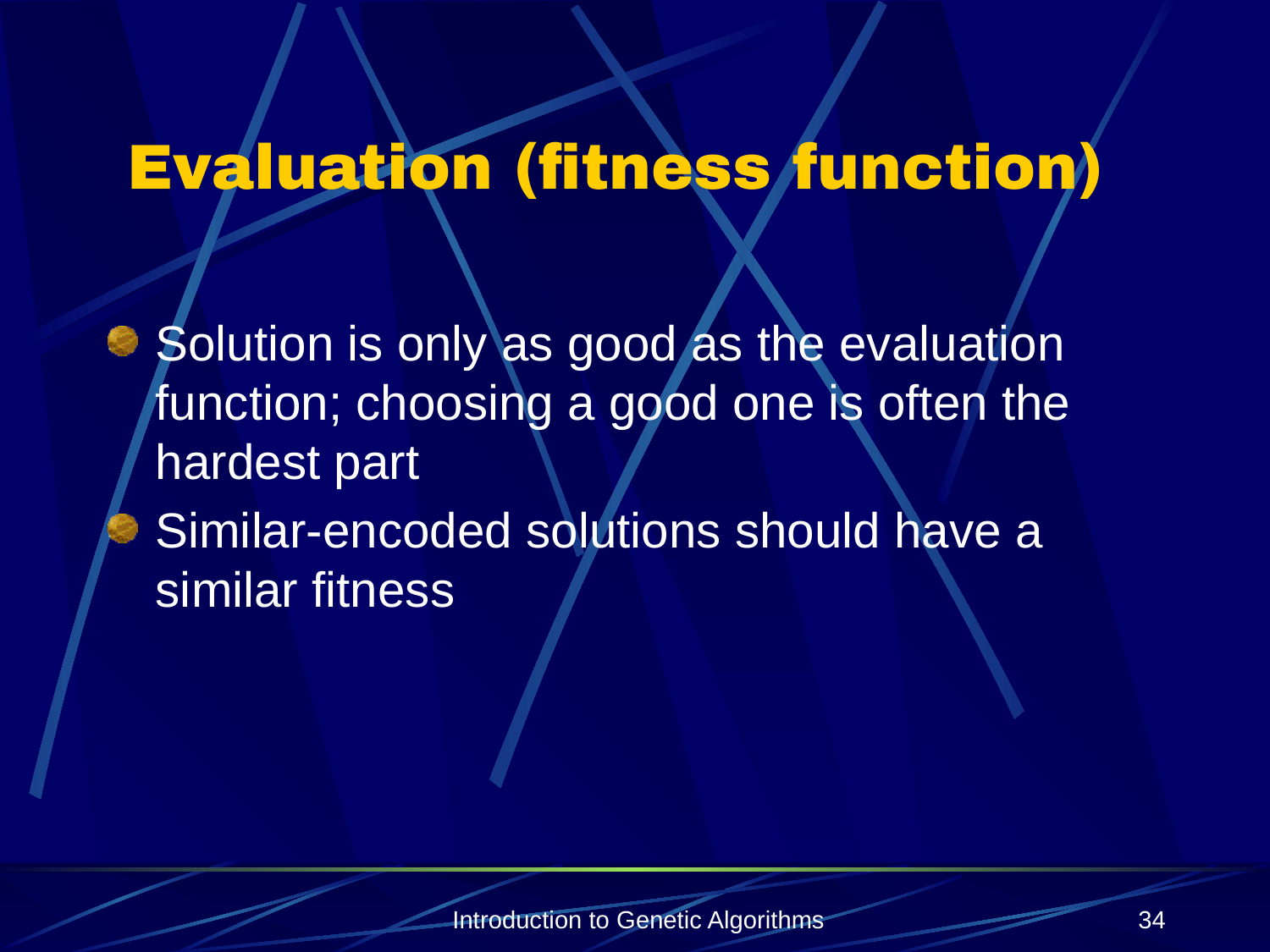

# Evaluation (fitness function)
Solution is only as good as the evaluation function; choosing a good one is often the hardest part
Similar-encoded solutions should have a similar fitness
Introduction to Genetic Algorithms
34